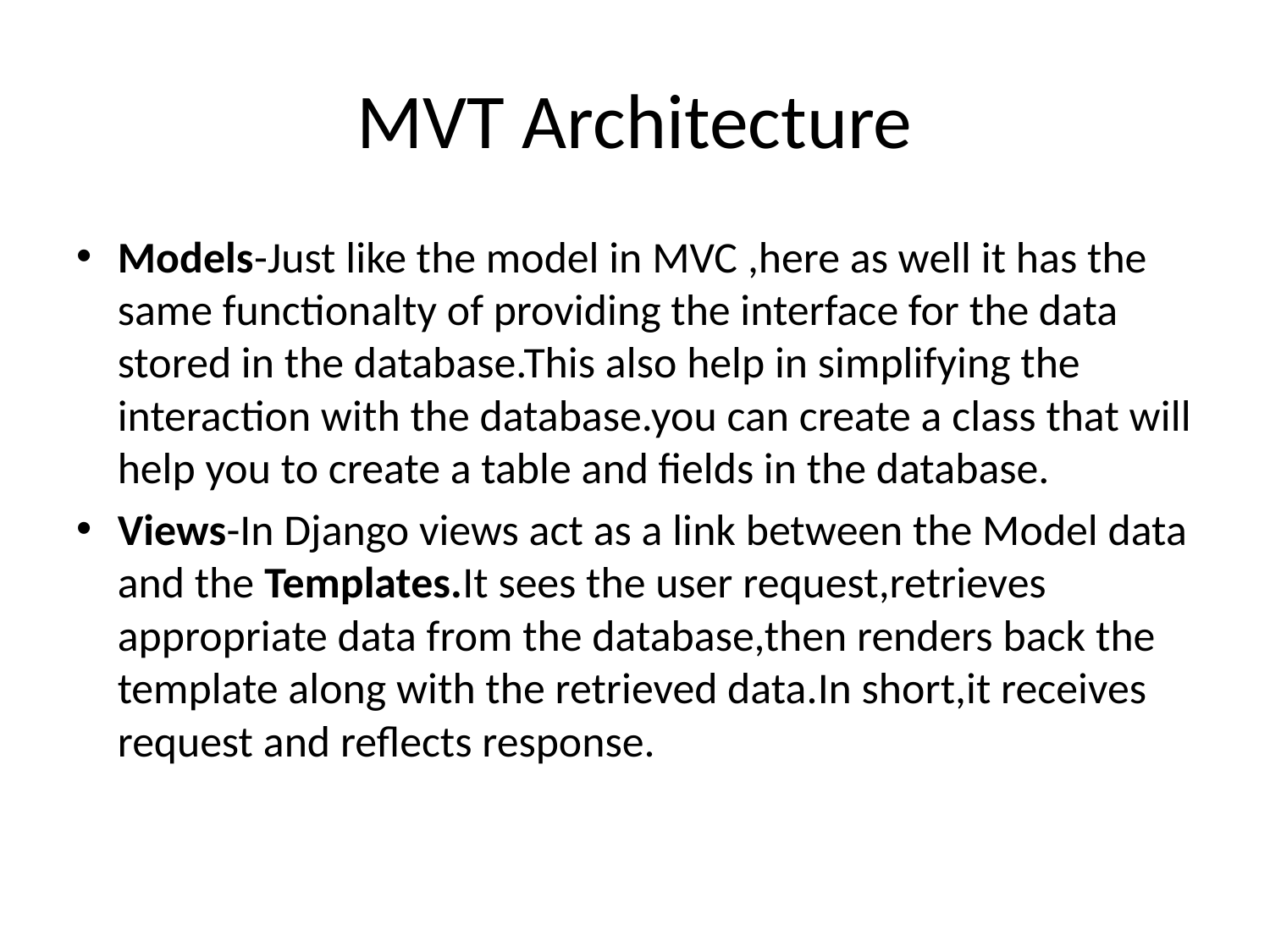

# MVT Architecture
Models-Just like the model in MVC ,here as well it has the same functionalty of providing the interface for the data stored in the database.This also help in simplifying the interaction with the database.you can create a class that will help you to create a table and fields in the database.
Views-In Django views act as a link between the Model data and the Templates.It sees the user request,retrieves appropriate data from the database,then renders back the template along with the retrieved data.In short,it receives request and reflects response.